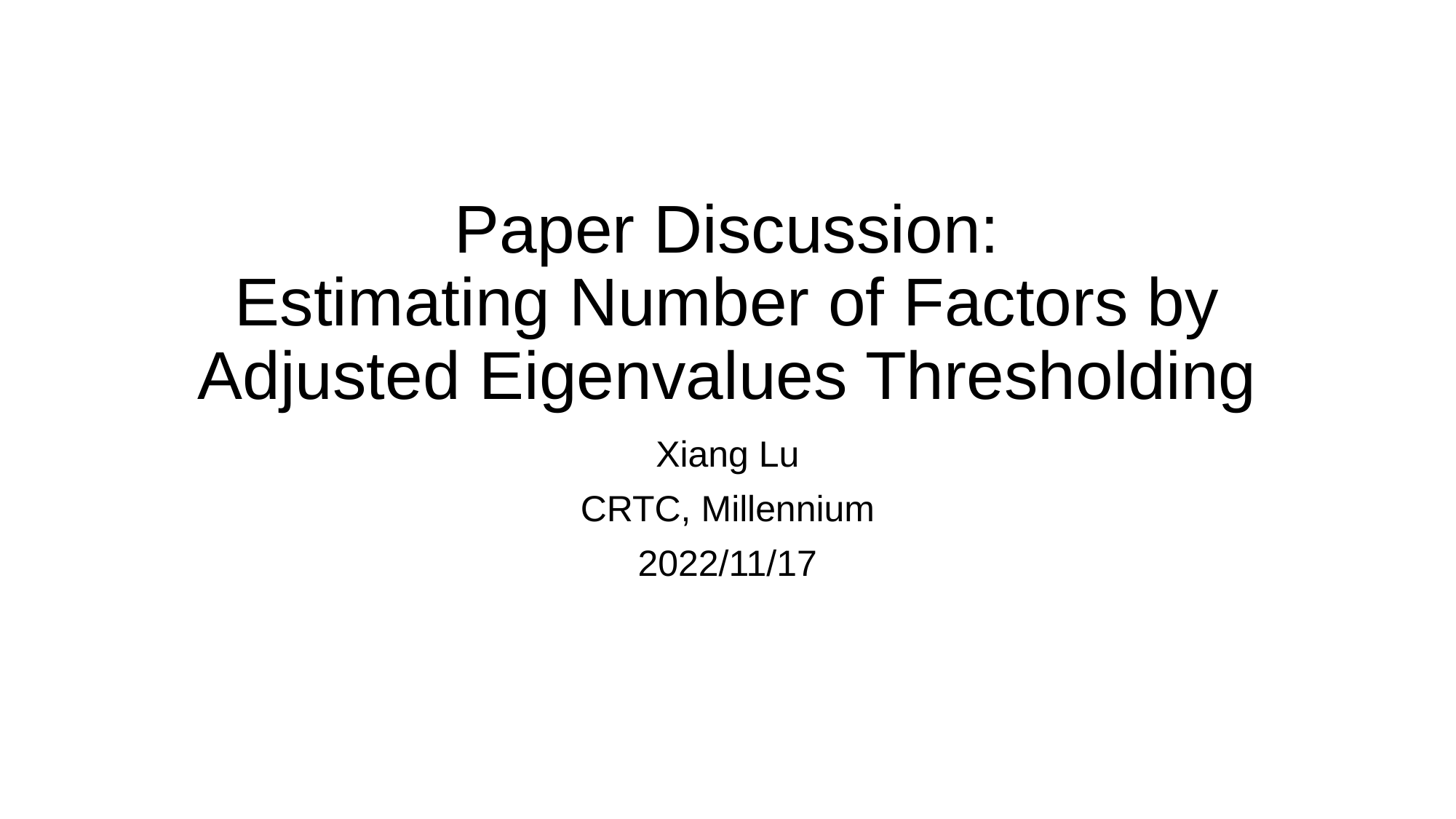

# Paper Discussion: Estimating Number of Factors by Adjusted Eigenvalues Thresholding
Xiang Lu
CRTC, Millennium
2022/11/17